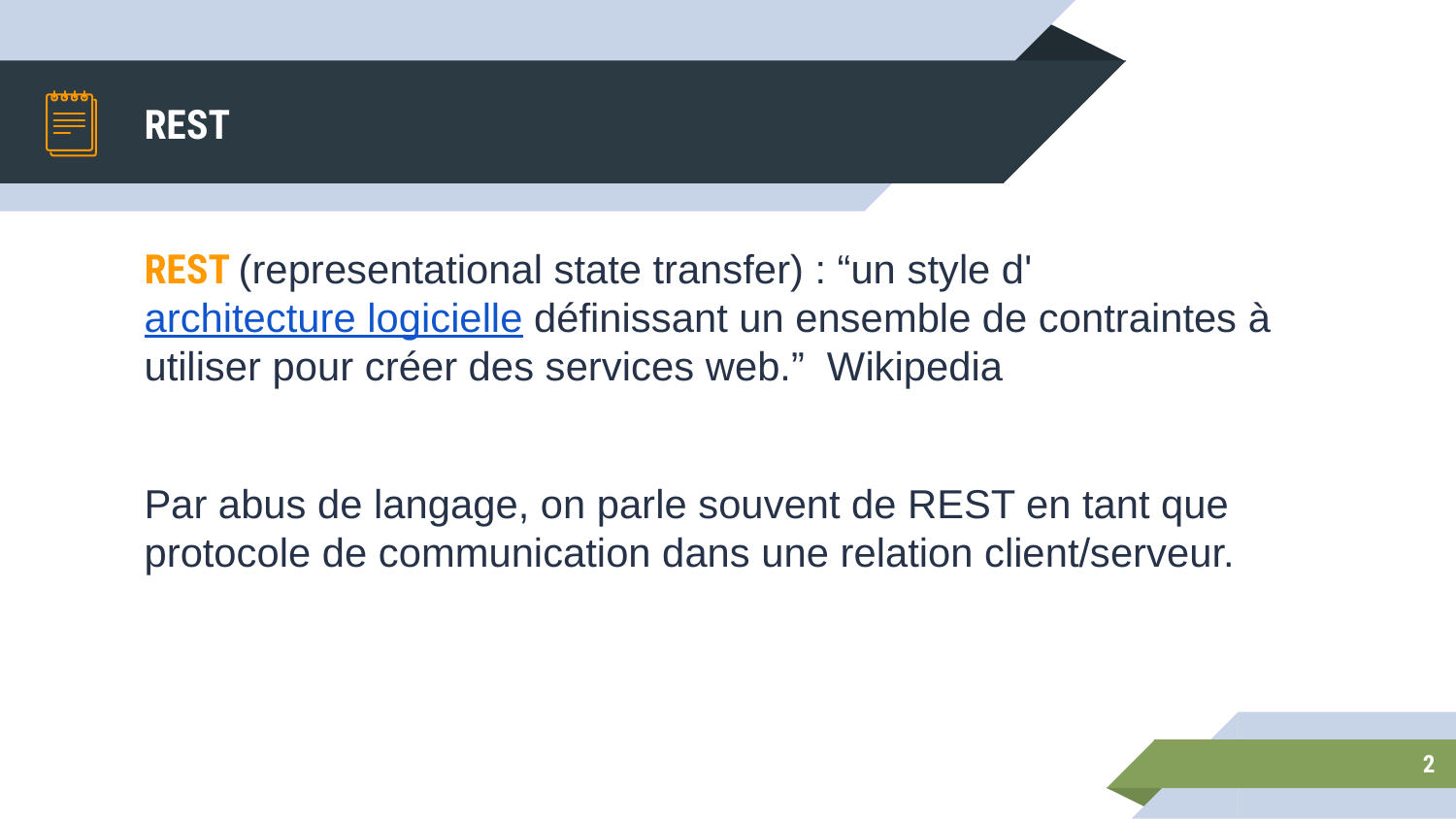

# REST

REST (representational state transfer) : “un style d'architecture logicielle définissant un ensemble de contraintes à utiliser pour créer des services web.”  Wikipedia

Par abus de langage, on parle souvent de REST en tant que protocole de communication dans une relation client/serveur.

2